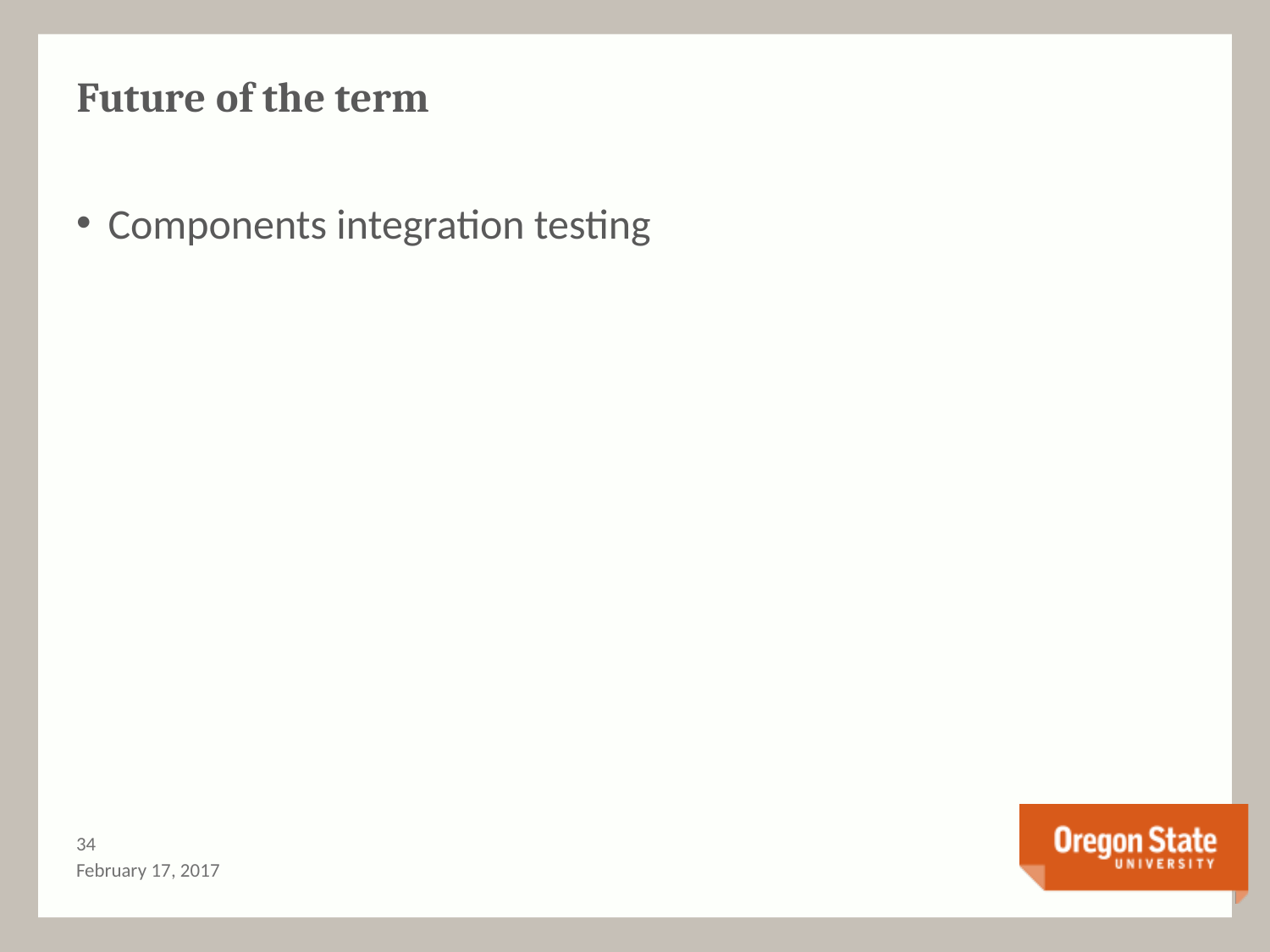

# Future of the term
Components integration testing

34
February 17, 2017